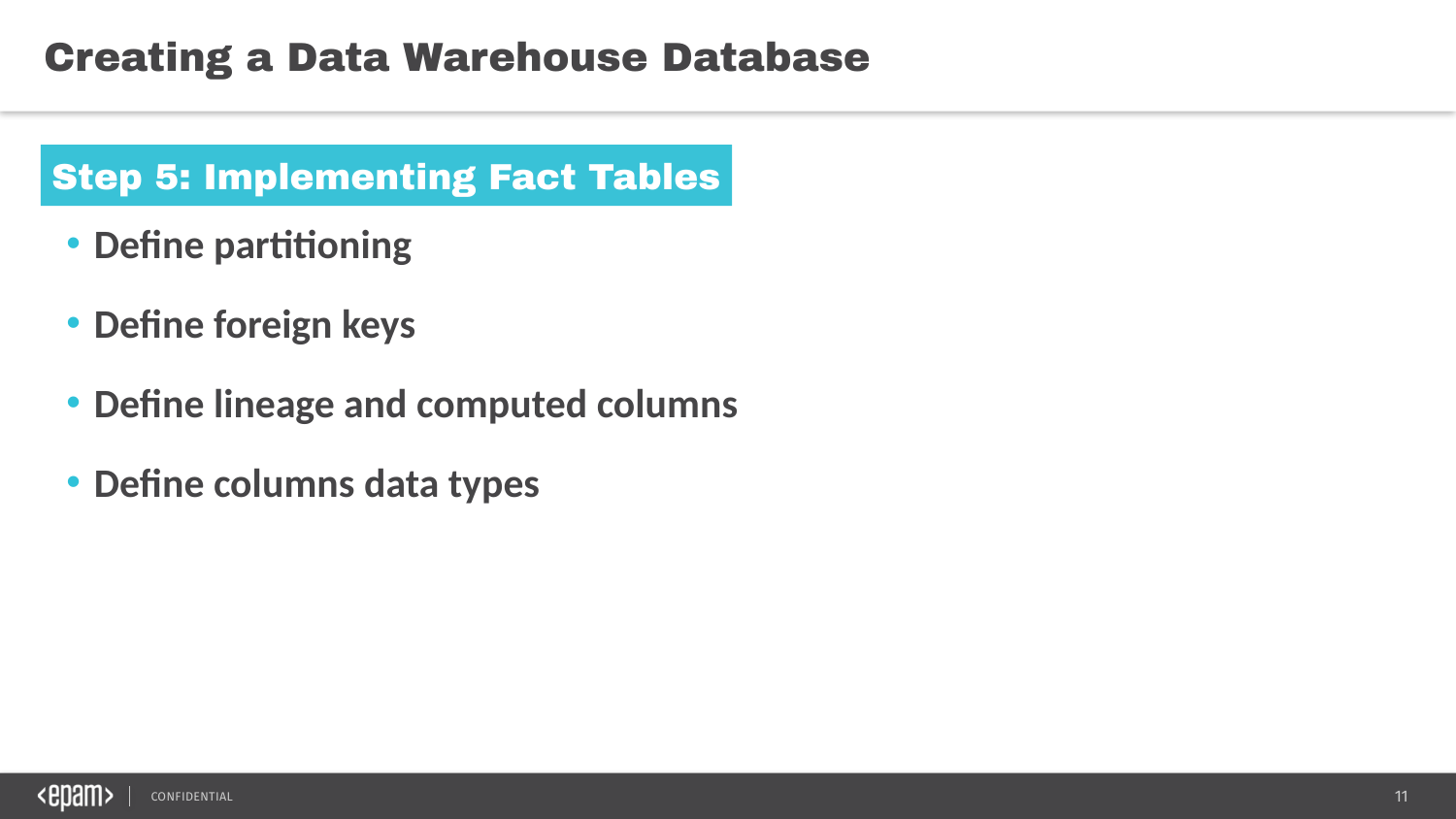

Creating a Data Warehouse Database
Step 5: Implementing Fact Tables
Define partitioning
Define foreign keys
Define lineage and computed columns
Define columns data types